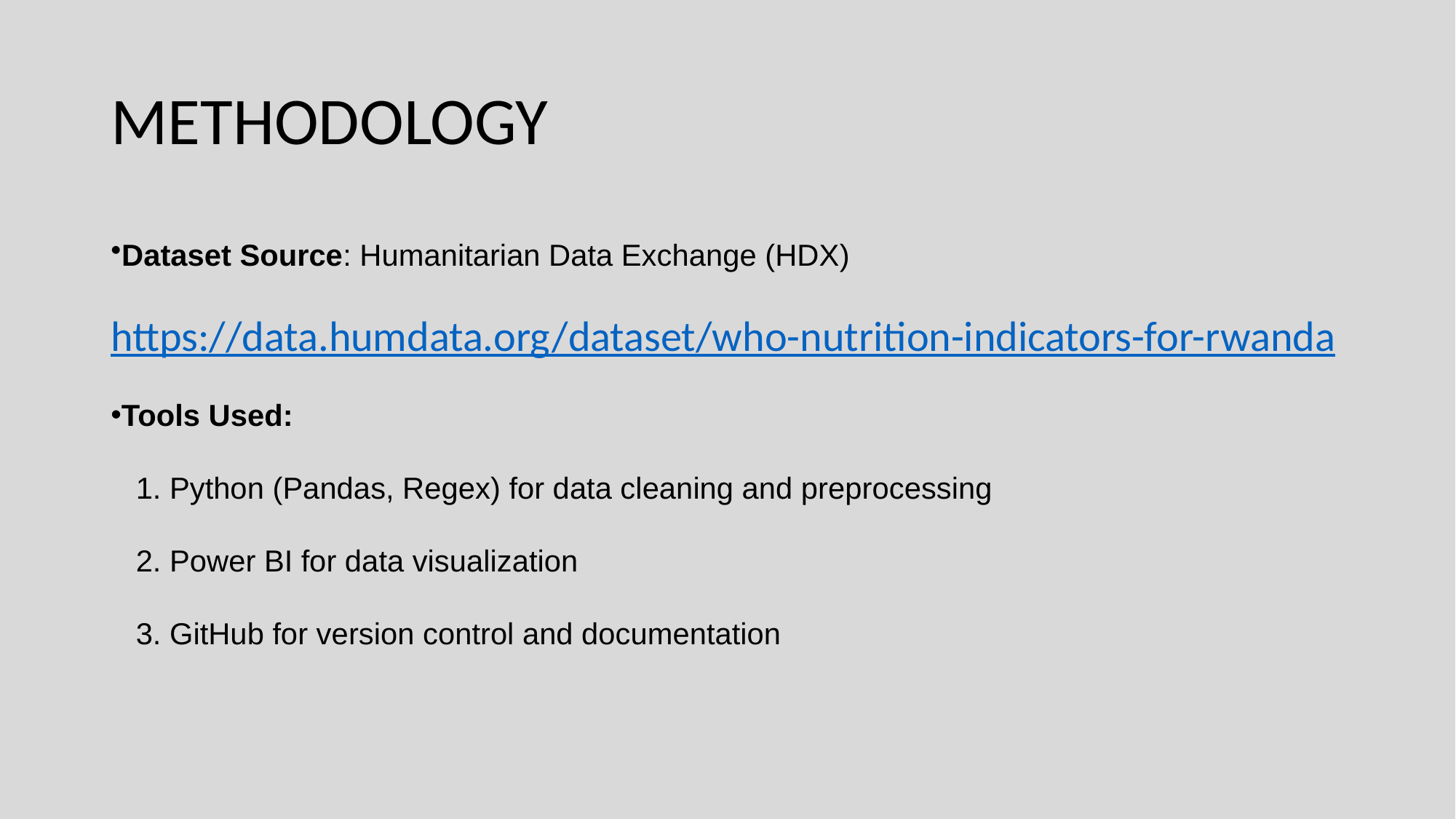

# METHODOLOGY
Dataset Source: Humanitarian Data Exchange (HDX)

https://data.humdata.org/dataset/who-nutrition-indicators-for-rwanda

Tools Used:

   1. Python (Pandas, Regex) for data cleaning and preprocessing

   2. Power BI for data visualization

   3. GitHub for version control and documentation